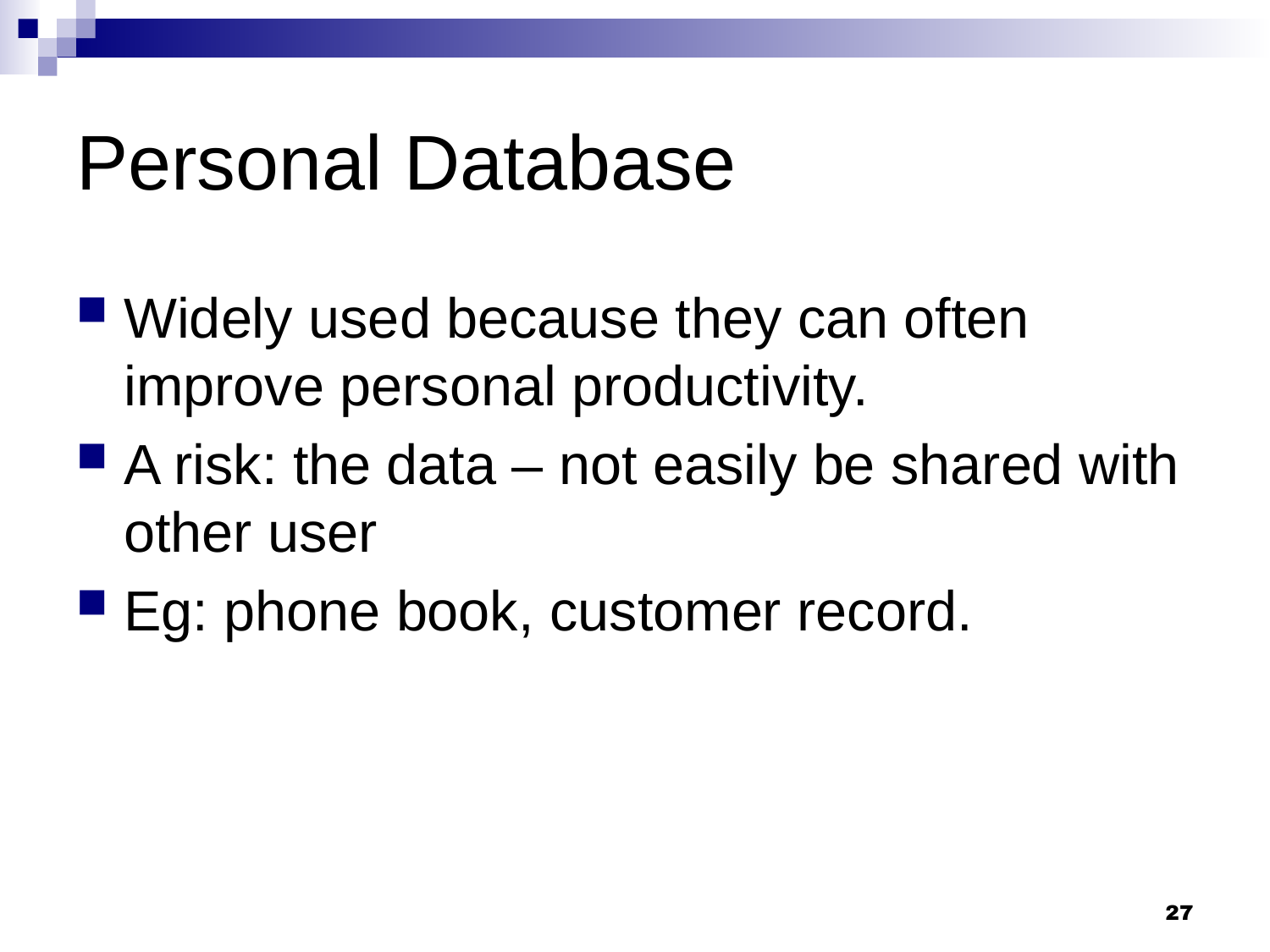

# Personal Database
Widely used because they can often improve personal productivity.
A risk: the data – not easily be shared with other user
Eg: phone book, customer record.
27